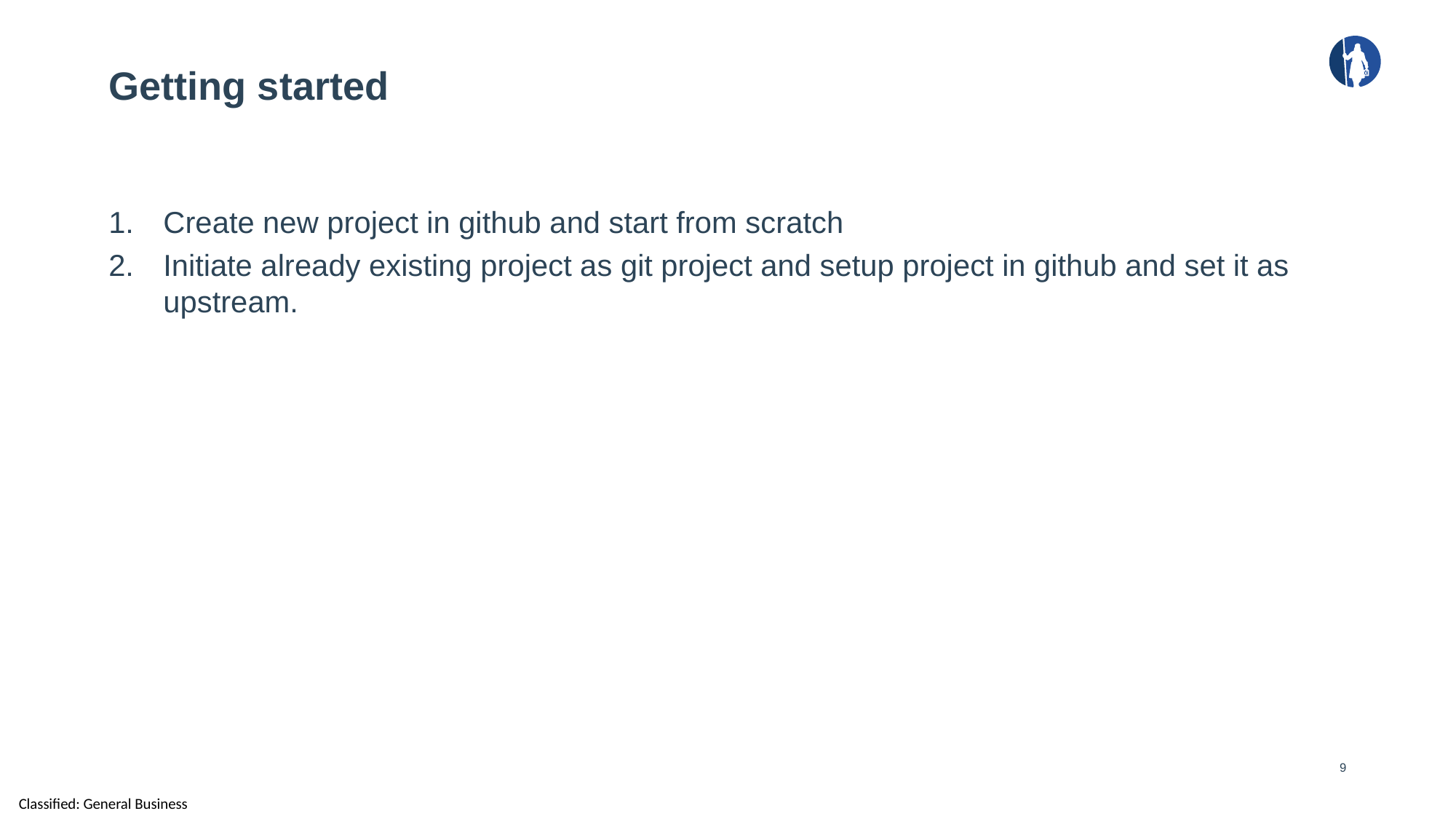

# Getting started
Create new project in github and start from scratch
Initiate already existing project as git project and setup project in github and set it as upstream.

9